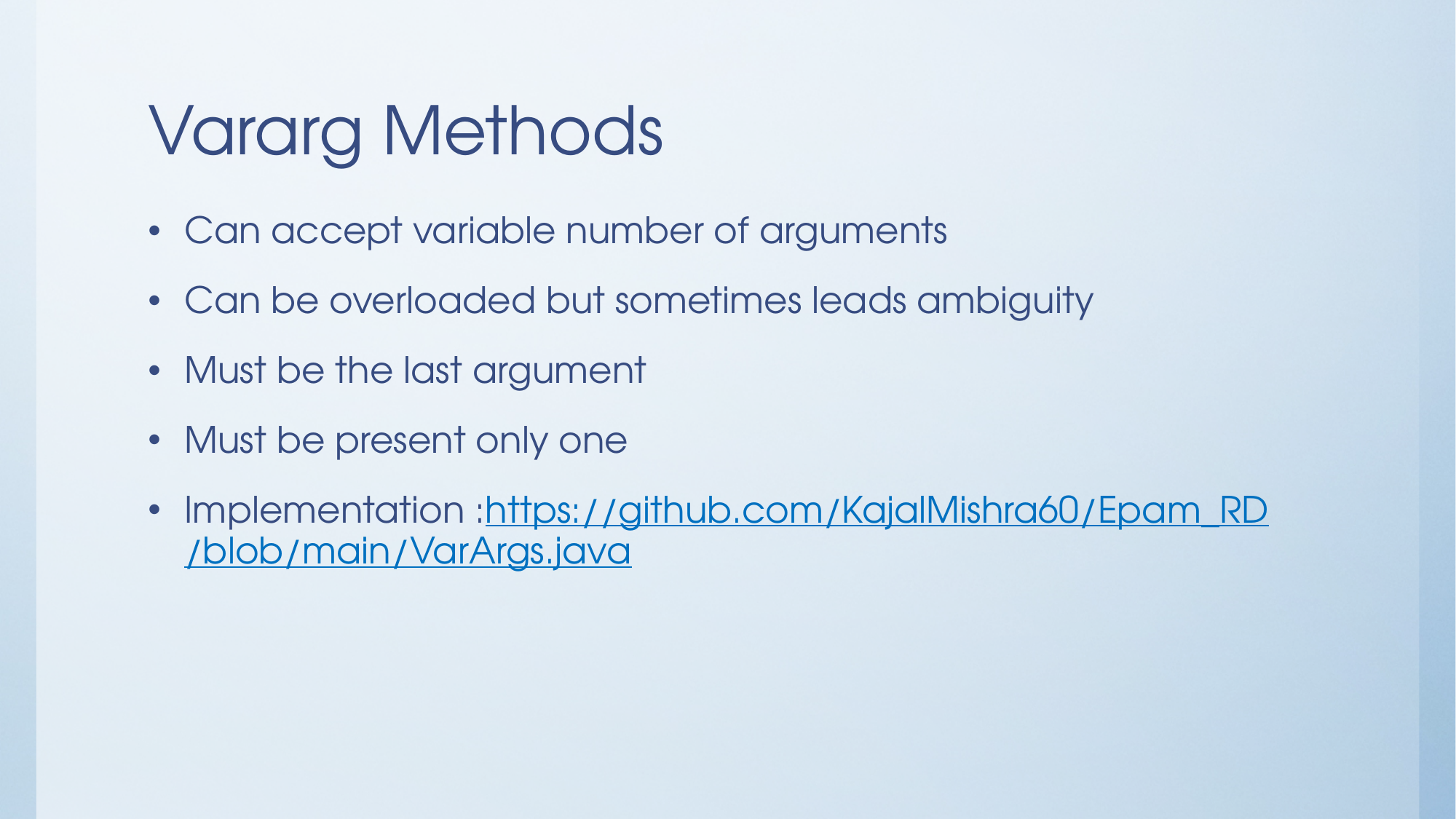

# Vararg Methods
Can accept variable number of arguments
Can be overloaded but sometimes leads ambiguity
Must be the last argument
Must be present only one
Implementation :https://github.com/KajalMishra60/Epam_RD/blob/main/VarArgs.java